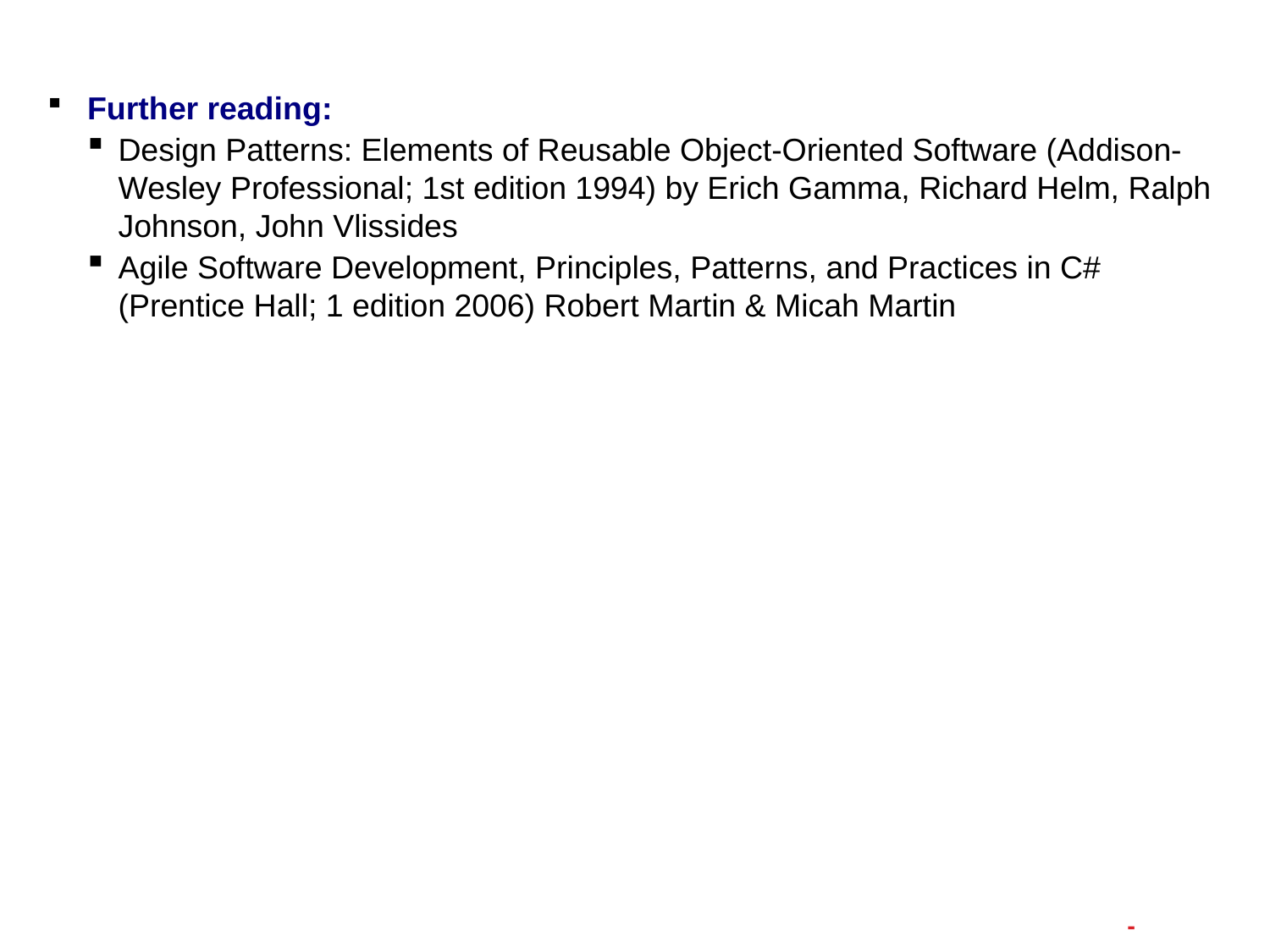

Further reading:
Design Patterns: Elements of Reusable Object-Oriented Software (Addison-Wesley Professional; 1st edition 1994) by Erich Gamma, Richard Helm, Ralph Johnson, John Vlissides
Agile Software Development, Principles, Patterns, and Practices in C# (Prentice Hall; 1 edition 2006) Robert Martin & Micah Martin